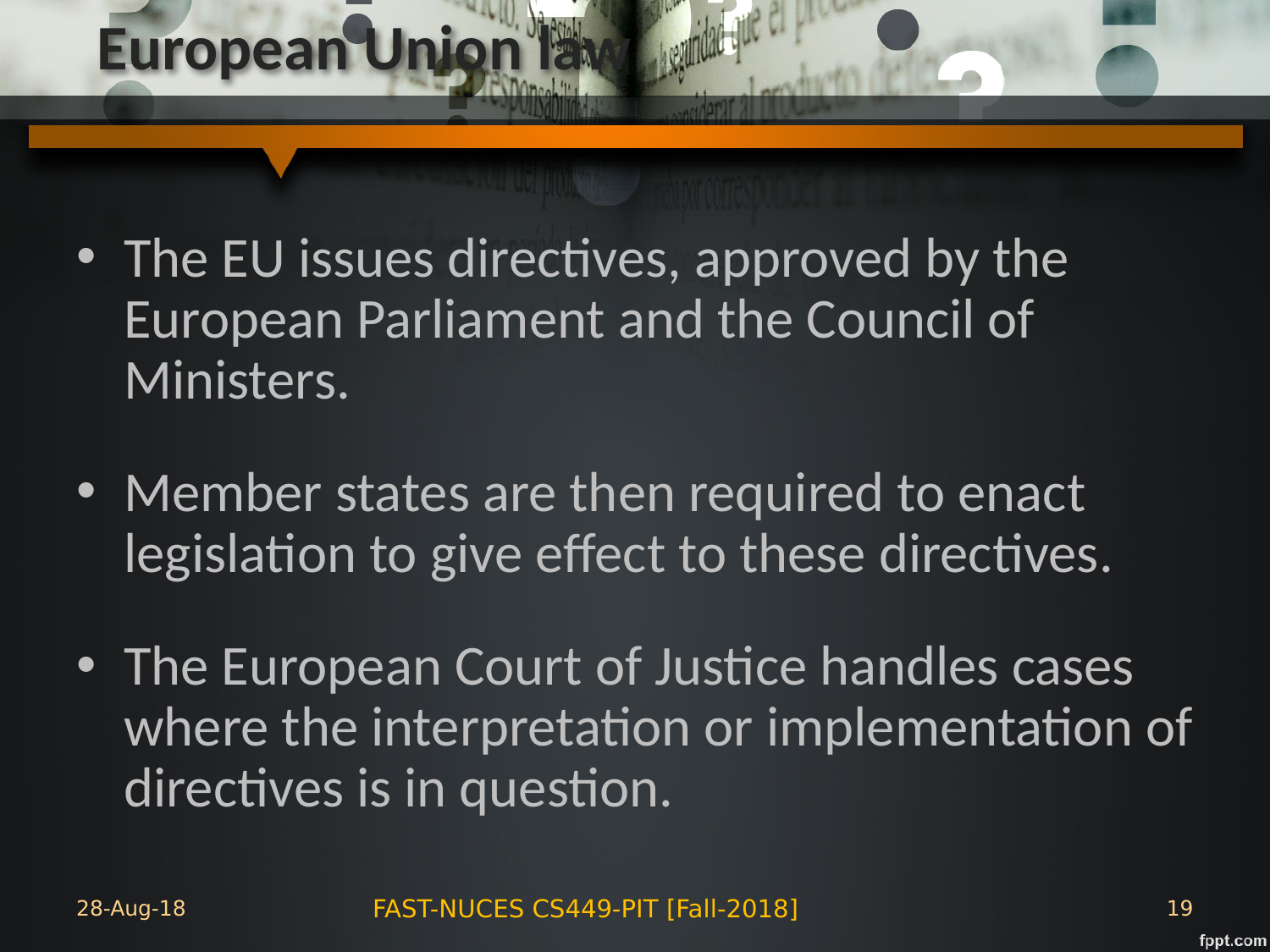

# European Union law
The EU issues directives, approved by the European Parliament and the Council of Ministers.

Member states are then required to enact legislation to give effect to these directives.

The European Court of Justice handles cases where the interpretation or implementation of directives is in question.
28-Aug-18
FAST-NUCES CS449-PIT [Fall-2018]
19